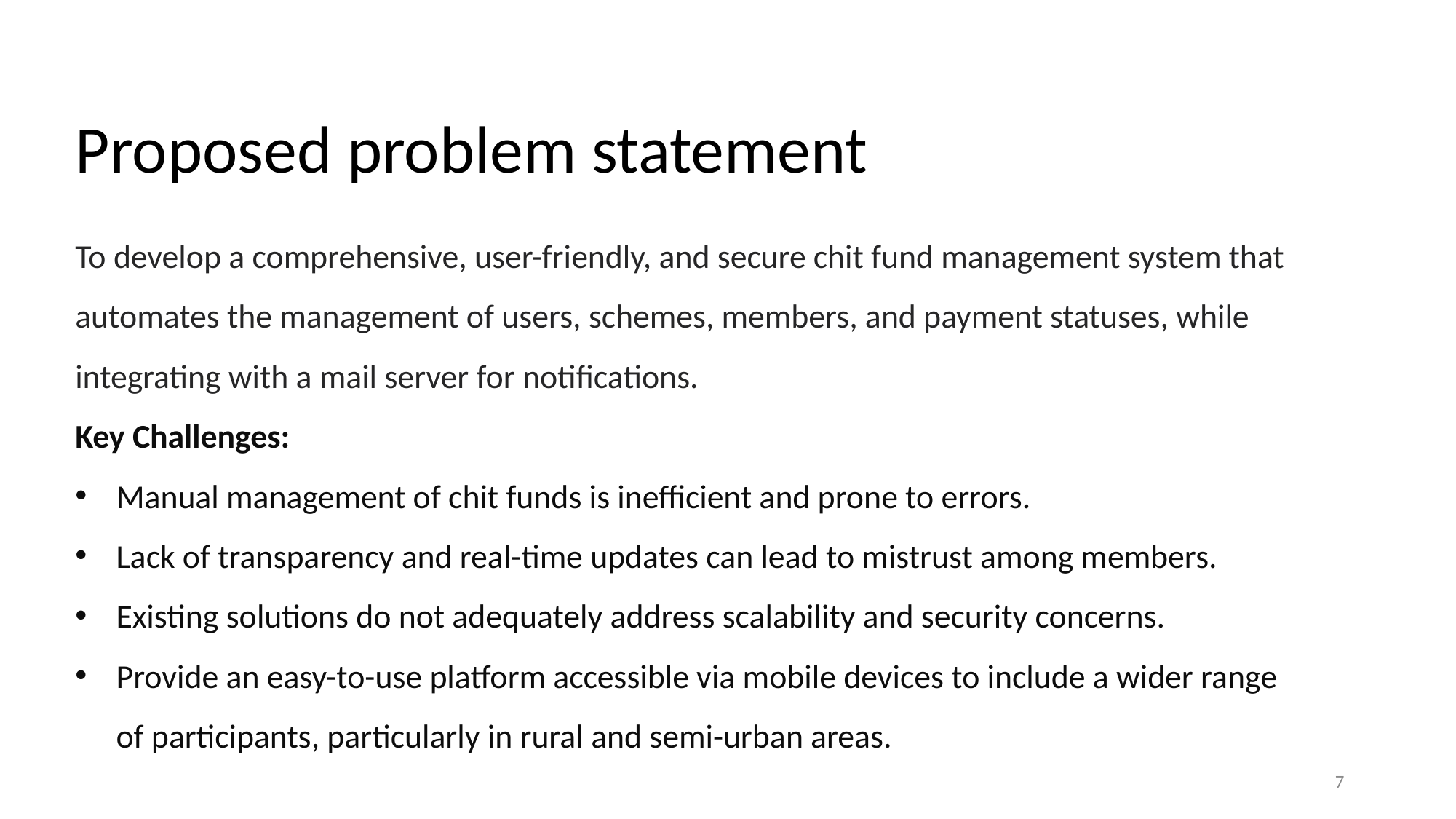

# Proposed problem statement
To develop a comprehensive, user-friendly, and secure chit fund management system that automates the management of users, schemes, members, and payment statuses, while integrating with a mail server for notifications.
Key Challenges:
Manual management of chit funds is inefficient and prone to errors.
Lack of transparency and real-time updates can lead to mistrust among members.
Existing solutions do not adequately address scalability and security concerns.
Provide an easy-to-use platform accessible via mobile devices to include a wider range of participants, particularly in rural and semi-urban areas.

7